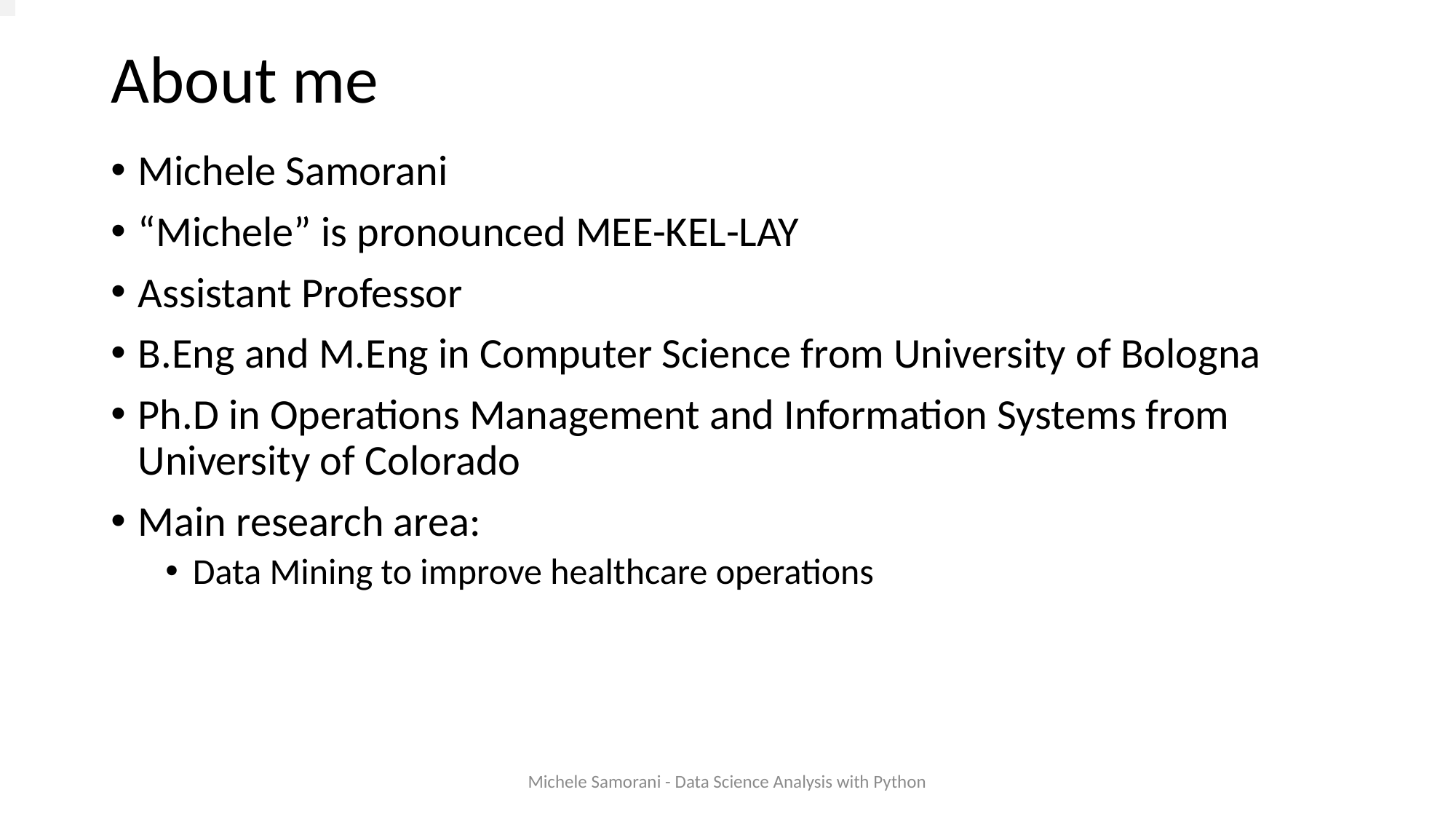

# About me
Michele Samorani
“Michele” is pronounced MEE-KEL-LAY
Assistant Professor
B.Eng and M.Eng in Computer Science from University of Bologna
Ph.D in Operations Management and Information Systems from University of Colorado
Main research area:
Data Mining to improve healthcare operations

Michele Samorani - Data Science Analysis with Python